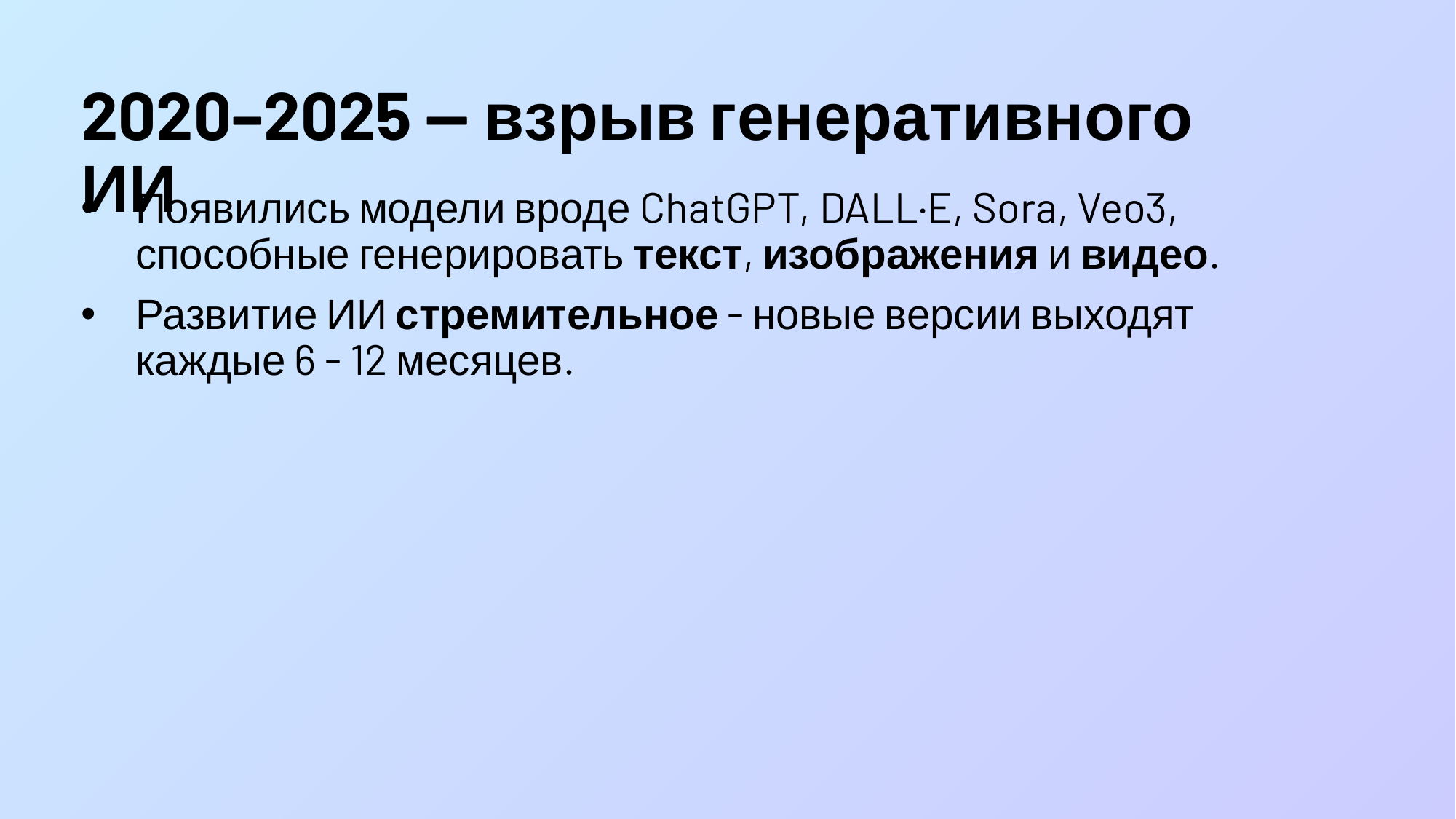

# 2020–2025 — взрыв генеративного ИИ
Появились модели вроде ChatGPT, DALL·E, Sora, Veo3, способные генерировать текст, изображения и видео.
Развитие ИИ стремительное - новые версии выходят каждые 6 - 12 месяцев.